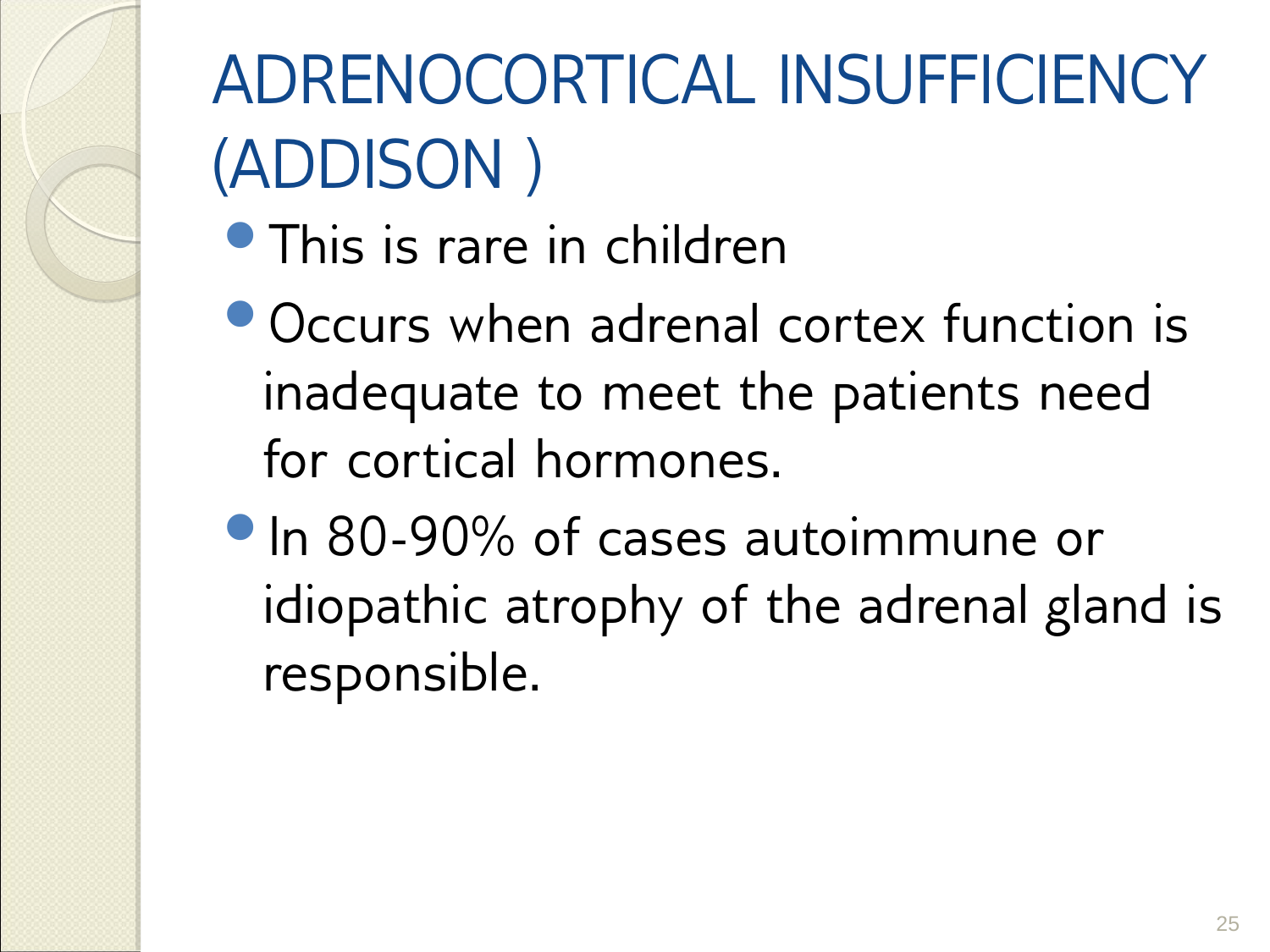

# ADRENOCORTICAL INSUFFICIENCY (ADDISON )
This is rare in children
Occurs when adrenal cortex function is inadequate to meet the patients need for cortical hormones.
In 80-90% of cases autoimmune or idiopathic atrophy of the adrenal gland is responsible.
25